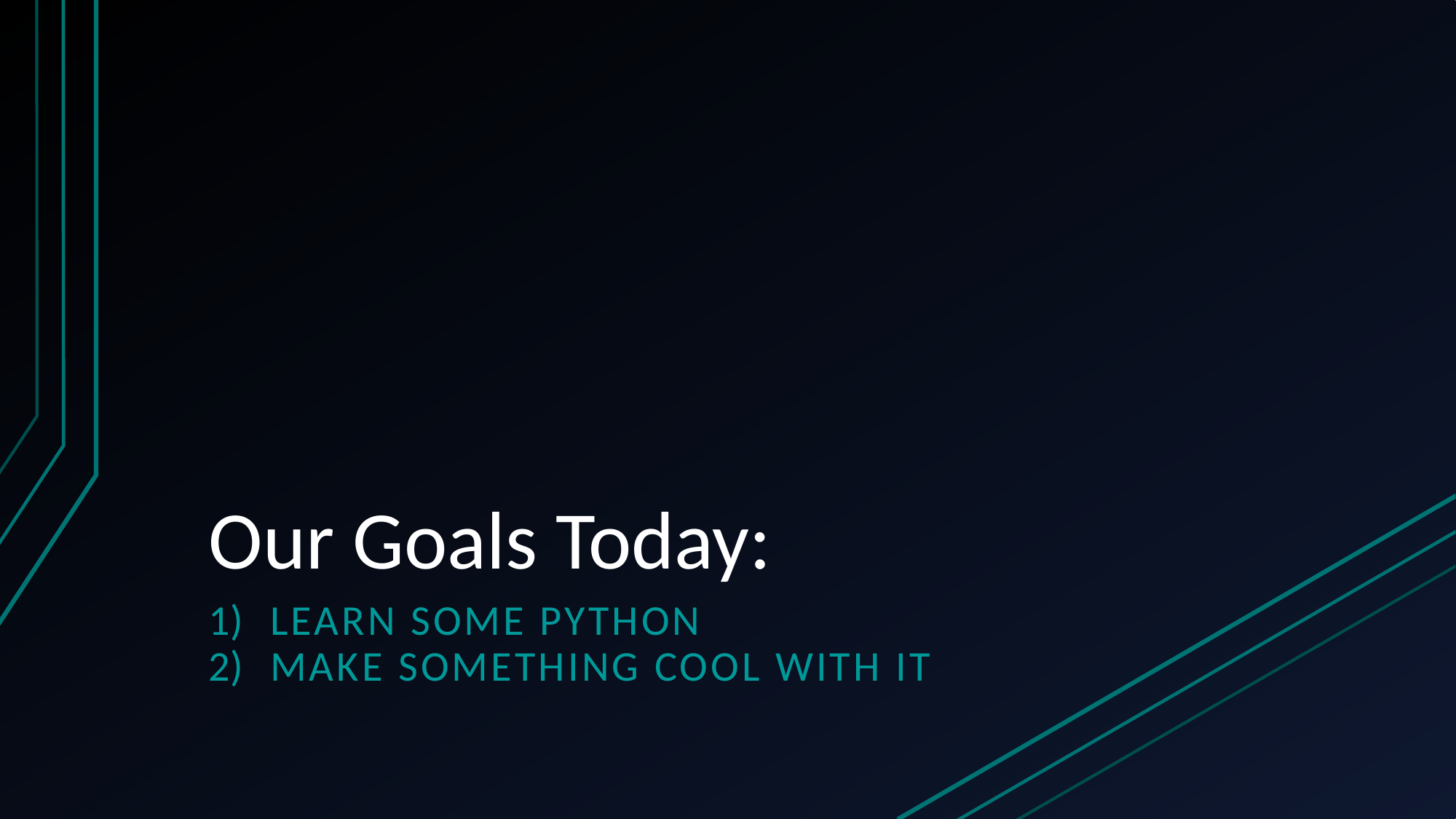

# Our Goals Today:
Learn some python
Make something cool with it